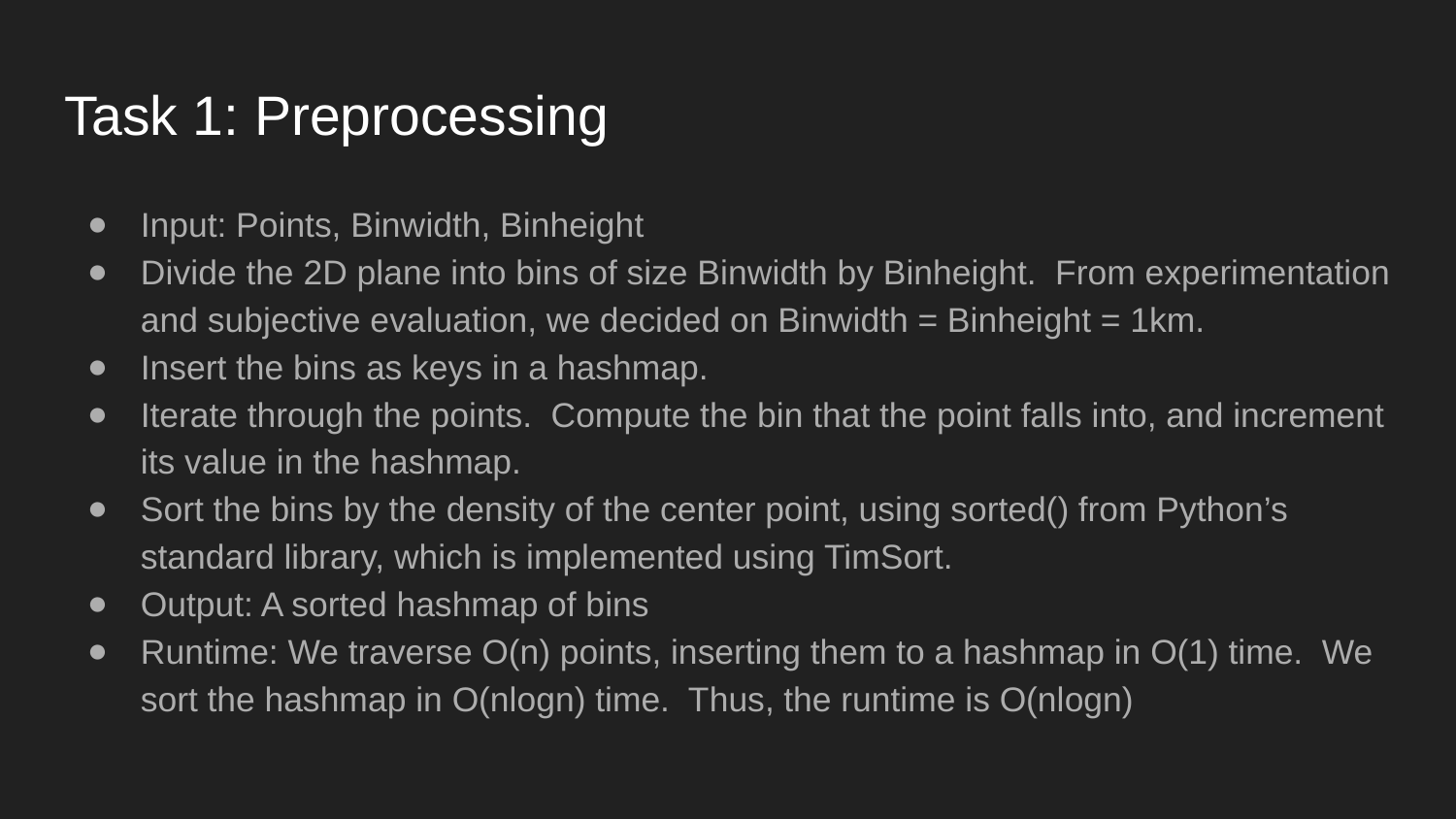

# Task 1: Preprocessing
Input: Points, Binwidth, Binheight
Divide the 2D plane into bins of size Binwidth by Binheight.  From experimentation and subjective evaluation, we decided on Binwidth = Binheight = 1km.
Insert the bins as keys in a hashmap.
Iterate through the points.  Compute the bin that the point falls into, and increment its value in the hashmap.
Sort the bins by the density of the center point, using sorted() from Python’s standard library, which is implemented using TimSort.
Output: A sorted hashmap of bins
Runtime: We traverse O(n) points, inserting them to a hashmap in O(1) time.  We sort the hashmap in O(nlogn) time.  Thus, the runtime is O(nlogn)